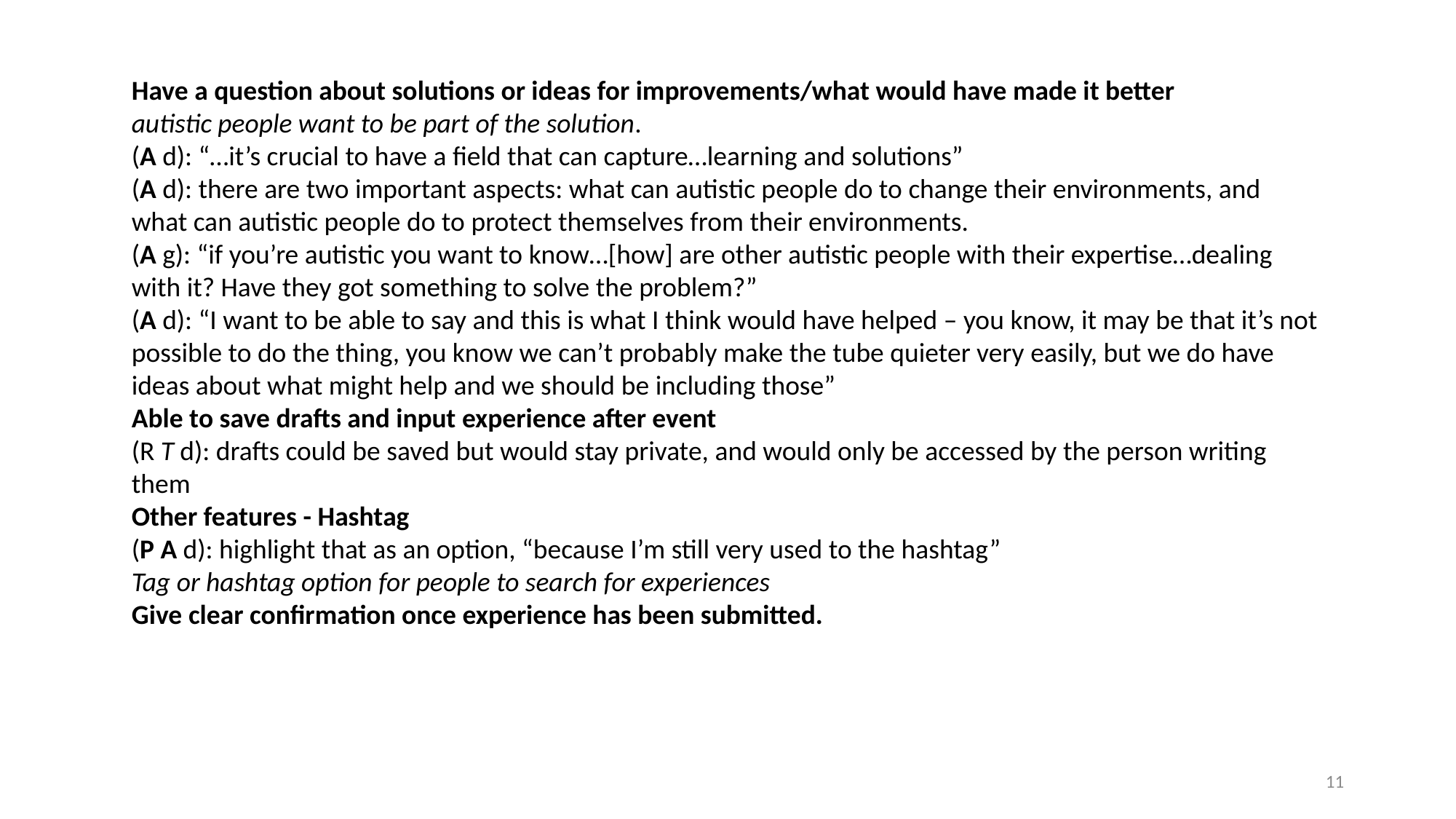

Have a question about solutions or ideas for improvements/what would have made it better
autistic people want to be part of the solution.
(A d): “…it’s crucial to have a field that can capture…learning and solutions”
(A d): there are two important aspects: what can autistic people do to change their environments, and what can autistic people do to protect themselves from their environments.
(A g): “if you’re autistic you want to know…[how] are other autistic people with their expertise…dealing with it? Have they got something to solve the problem?”
(A d): “I want to be able to say and this is what I think would have helped – you know, it may be that it’s not possible to do the thing, you know we can’t probably make the tube quieter very easily, but we do have ideas about what might help and we should be including those”
Able to save drafts and input experience after event
(R T d): drafts could be saved but would stay private, and would only be accessed by the person writing them
Other features - Hashtag
(P A d): highlight that as an option, “because I’m still very used to the hashtag”
Tag or hashtag option for people to search for experiences
Give clear confirmation once experience has been submitted.

11